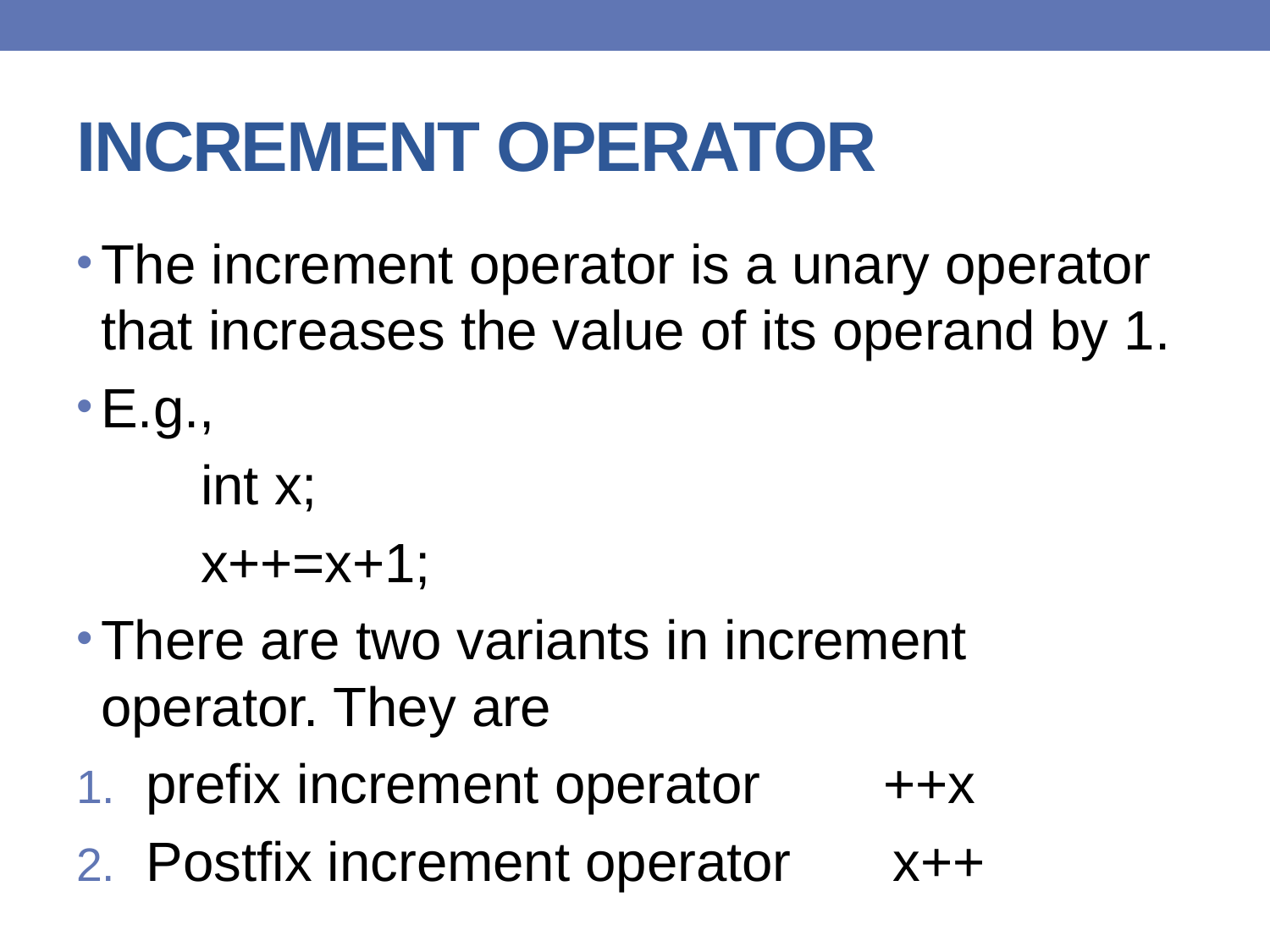

# INCREMENT OPERATOR
The increment operator is a unary operator that increases the value of its operand by 1.
E.g.,
	int x;
	x++=x+1;
There are two variants in increment operator. They are
prefix increment operator        ++x
Postfix increment operator  	x++